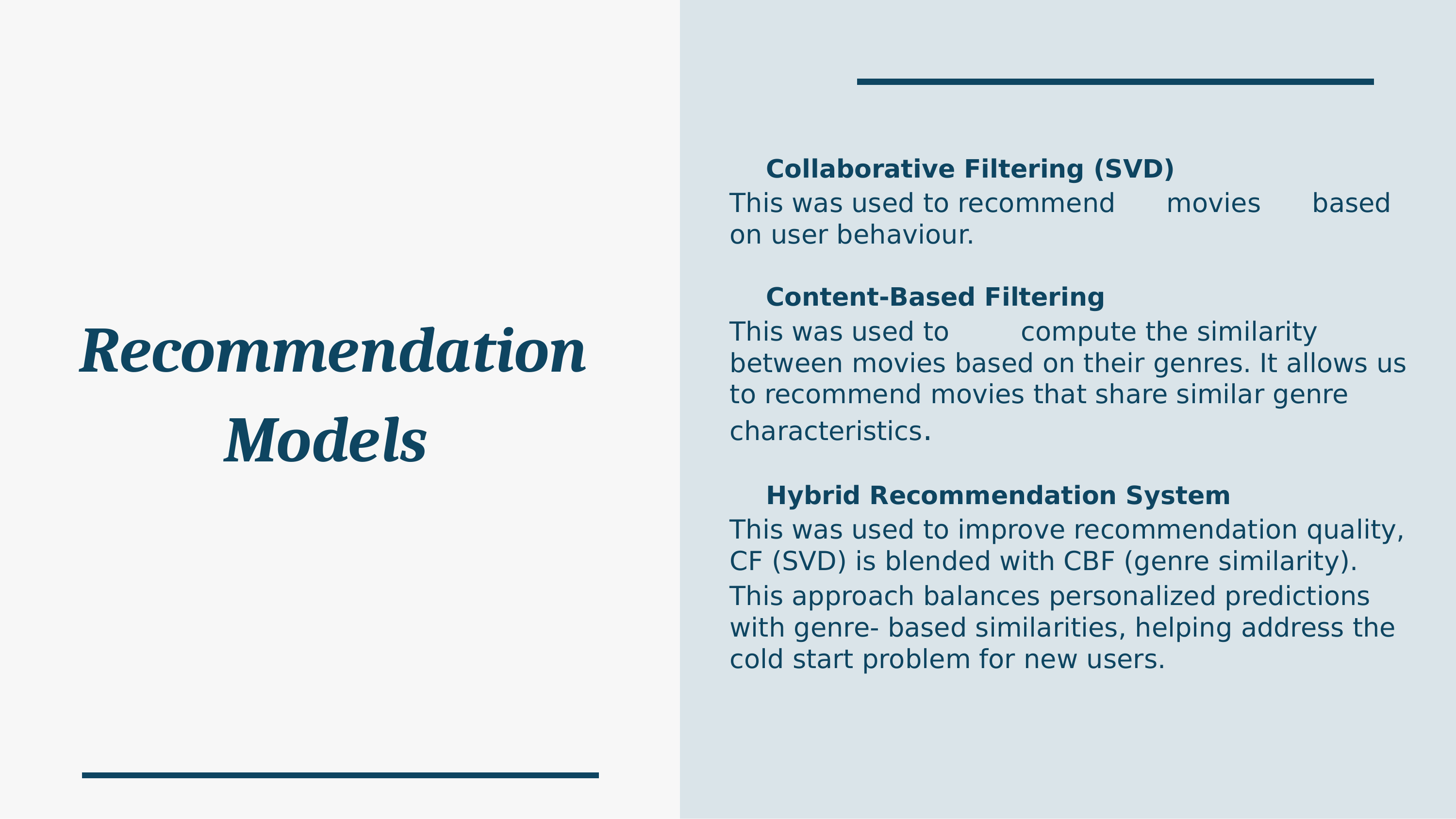

Collaborative Filtering (SVD)
This was used to recommend	movies	based on user behaviour.

Content-Based Filtering
This was used to	compute the similarity between movies based on their genres. It allows us to recommend movies that share similar genre characteristics.

Hybrid Recommendation System
This was used to improve recommendation quality, CF (SVD) is blended with CBF (genre similarity).
This approach balances personalized predictions with genre- based similarities, helping address the cold start problem for new users.
# Recommendation Models